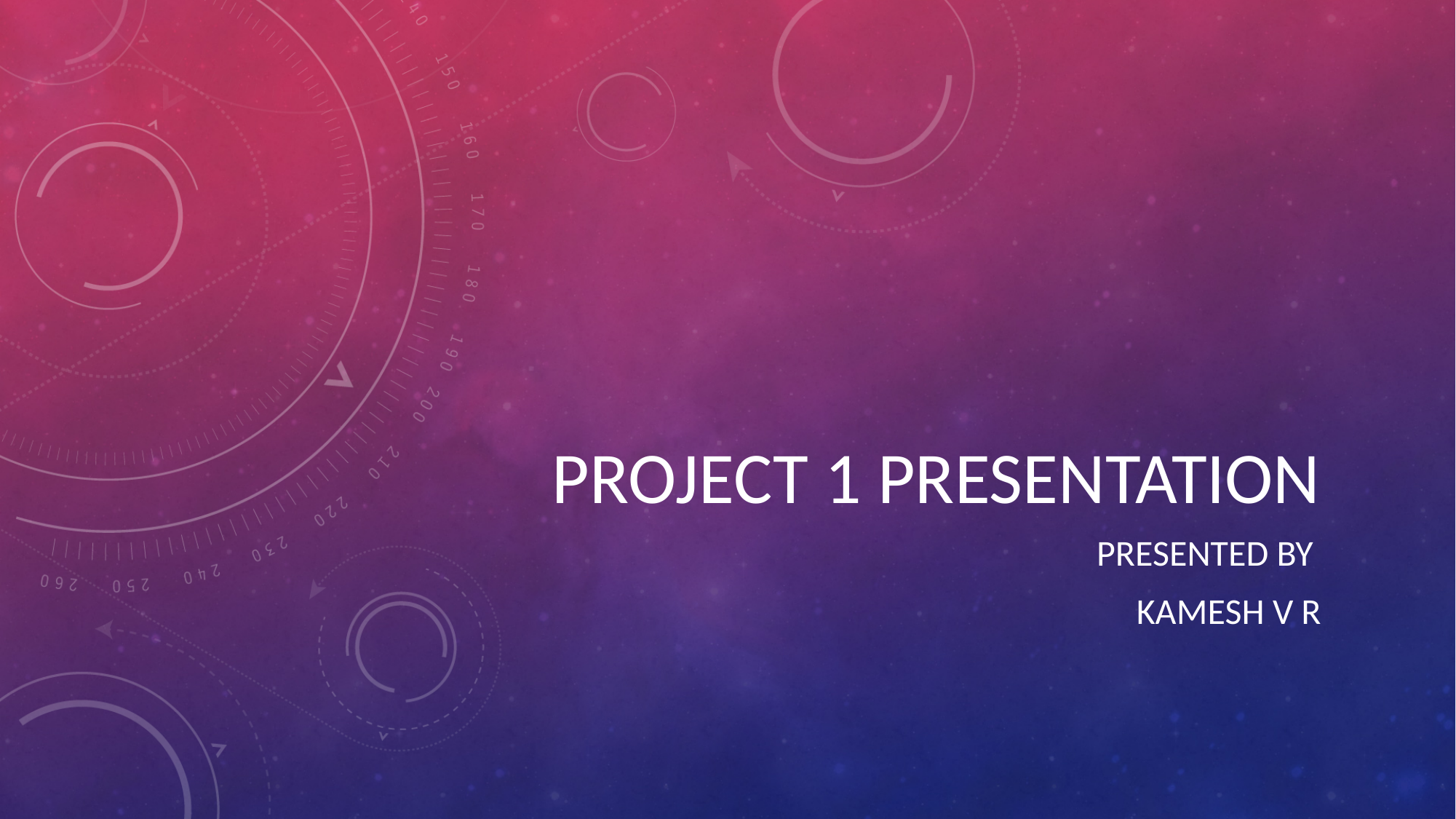

# PROJECT 1 PRESENTATION
Presented by
 Kamesh V R